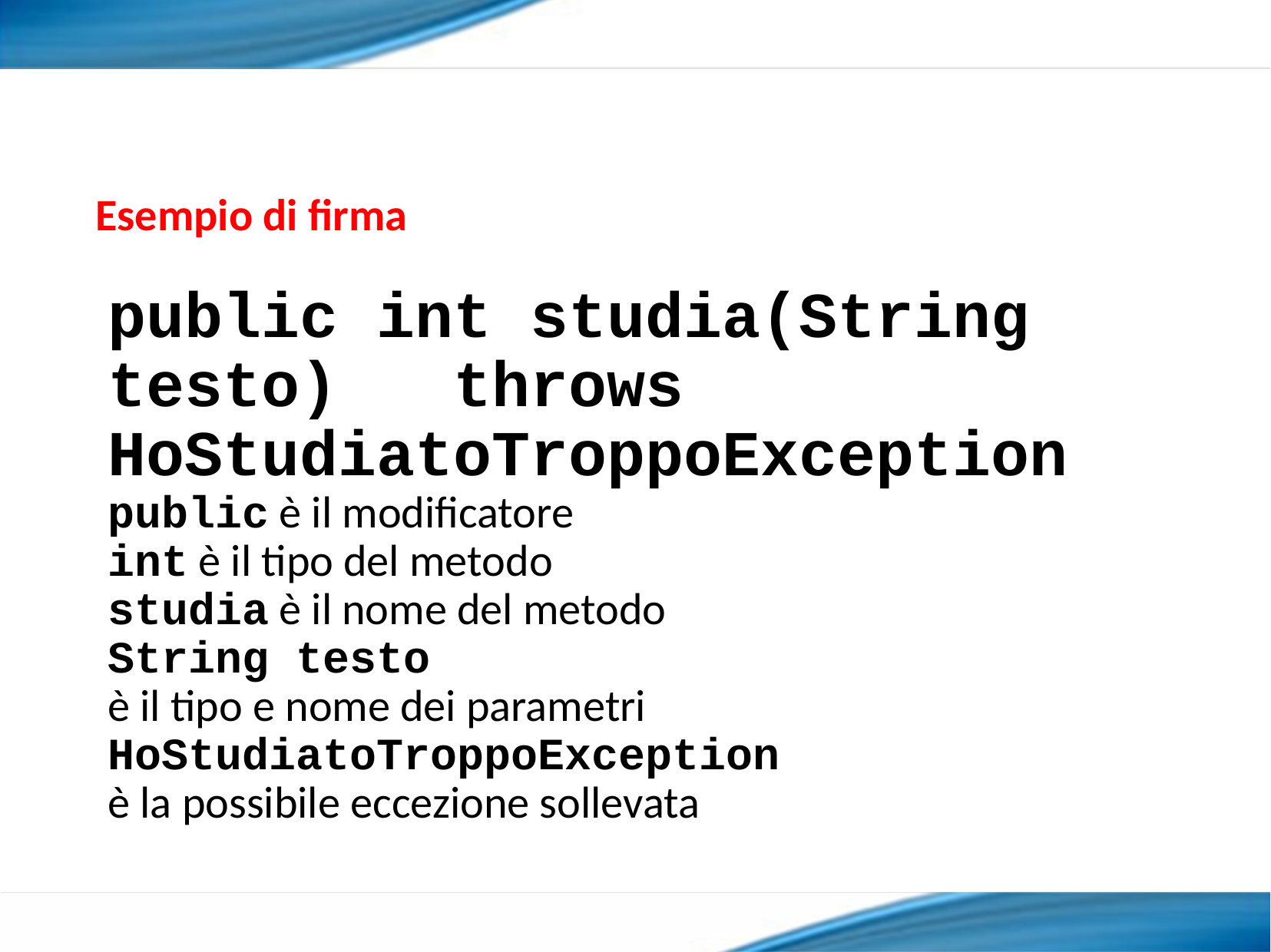

Esempio di firma
public int studia(String testo)   throws HoStudiatoTroppoException
public è il modificatore
int è il tipo del metodo
studia è il nome del metodo
String testo
è il tipo e nome dei parametri
HoStudiatoTroppoException
è la possibile eccezione sollevata